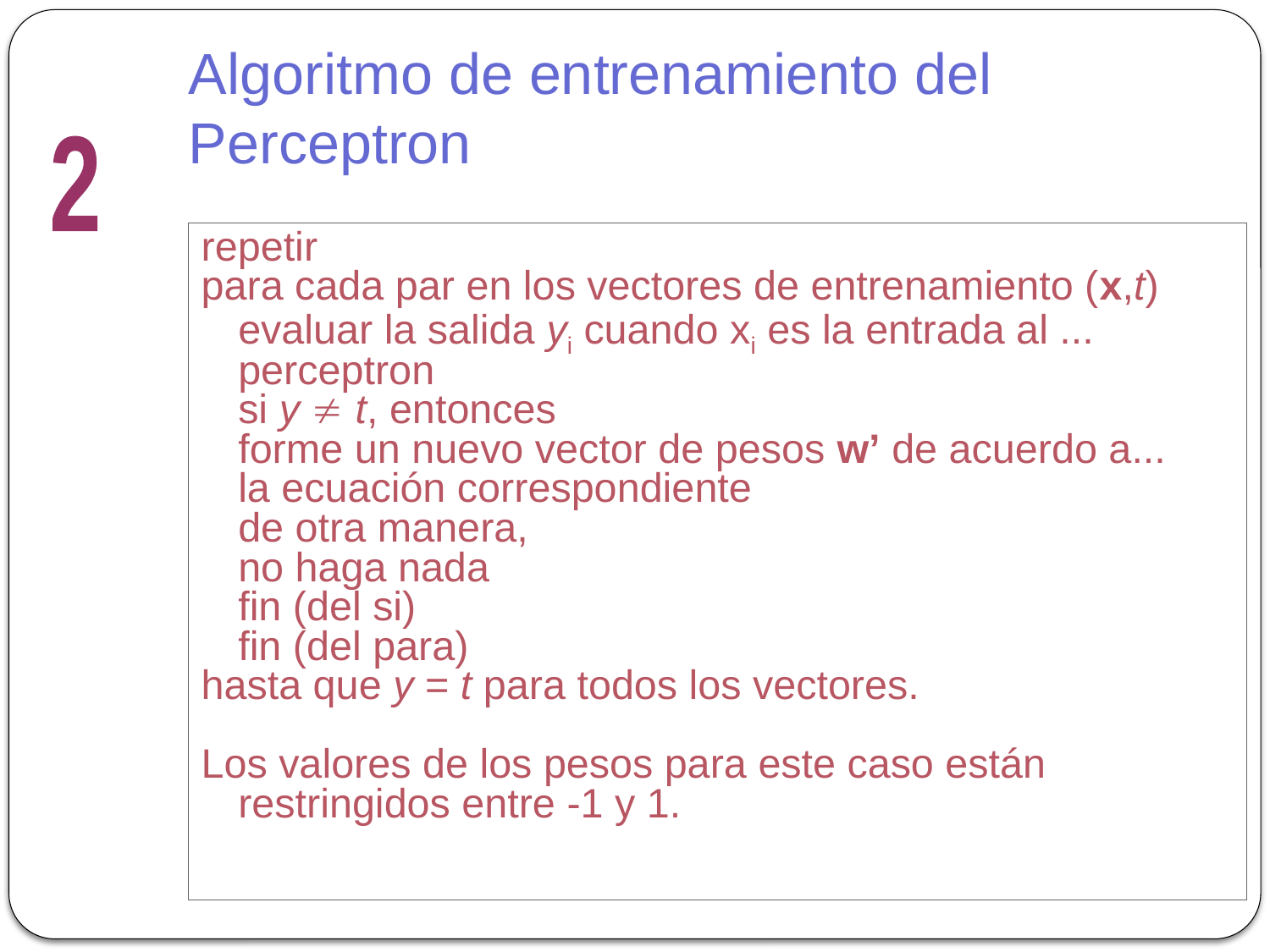

# Algoritmo de entrenamiento del Perceptron
2
repetir
para cada par en los vectores de entrenamiento (x,t)
		evaluar la salida yi cuando xi es la entrada al ...
		perceptron
		si y ≠ t, entonces
			forme un nuevo vector de pesos w’ de acuerdo a...
			la ecuación correspondiente
		de otra manera,
			no haga nada
		fin (del si)
	fin (del para)
hasta que y = t para todos los vectores.

Los valores de los pesos para este caso están restringidos entre -1 y 1.